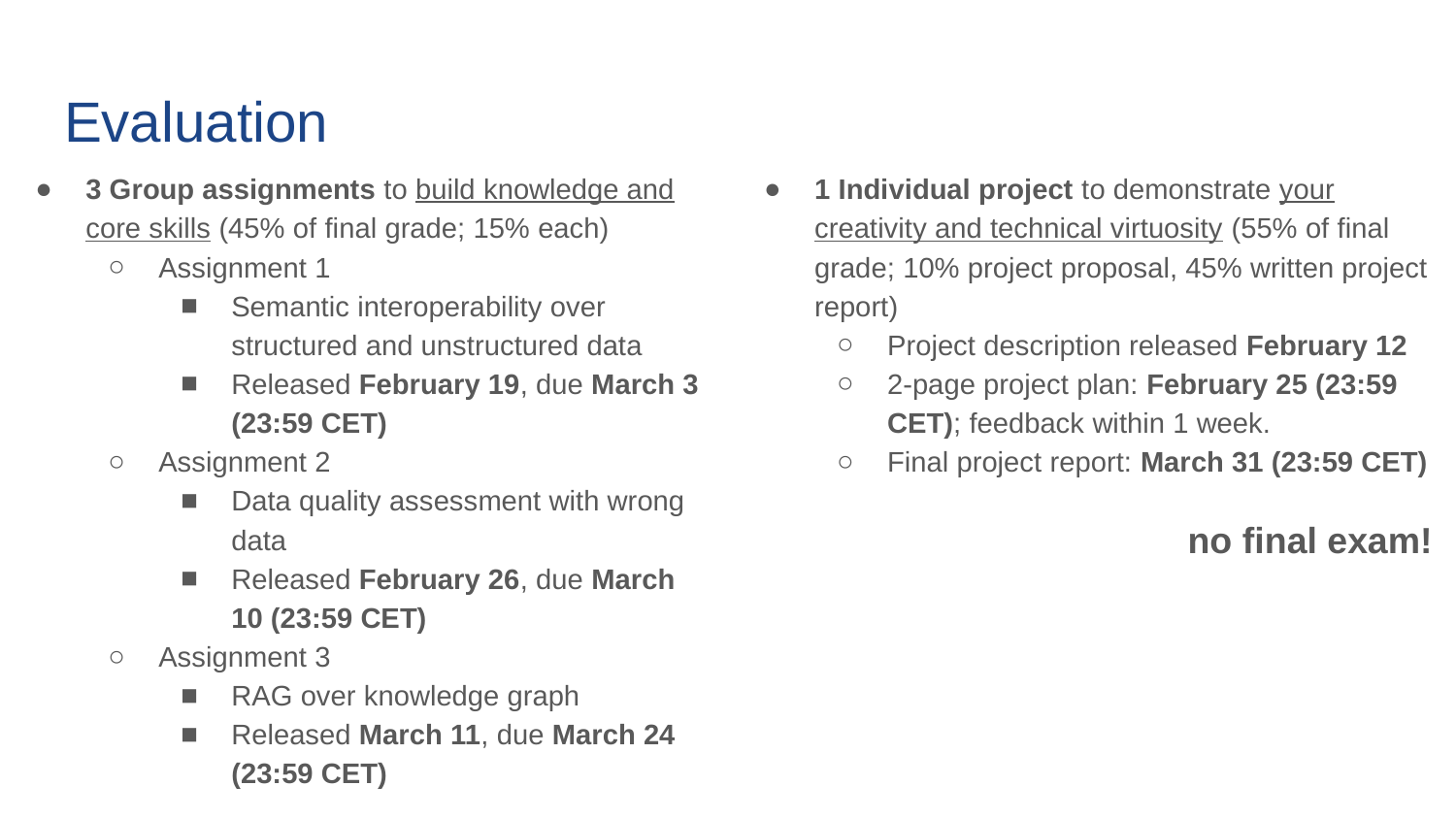

# Evaluation
3 Group assignments to build knowledge and core skills (45% of final grade; 15% each)
Assignment 1
Semantic interoperability over structured and unstructured data
Released February 19, due March 3 (23:59 CET)
Assignment 2
Data quality assessment with wrong data
Released February 26, due March 10 (23:59 CET)
Assignment 3
RAG over knowledge graph
Released March 11, due March 24 (23:59 CET)
1 Individual project to demonstrate your creativity and technical virtuosity (55% of final grade; 10% project proposal, 45% written project report)
Project description released February 12
2-page project plan: February 25 (23:59 CET); feedback within 1 week.
Final project report: March 31 (23:59 CET)
no final exam!